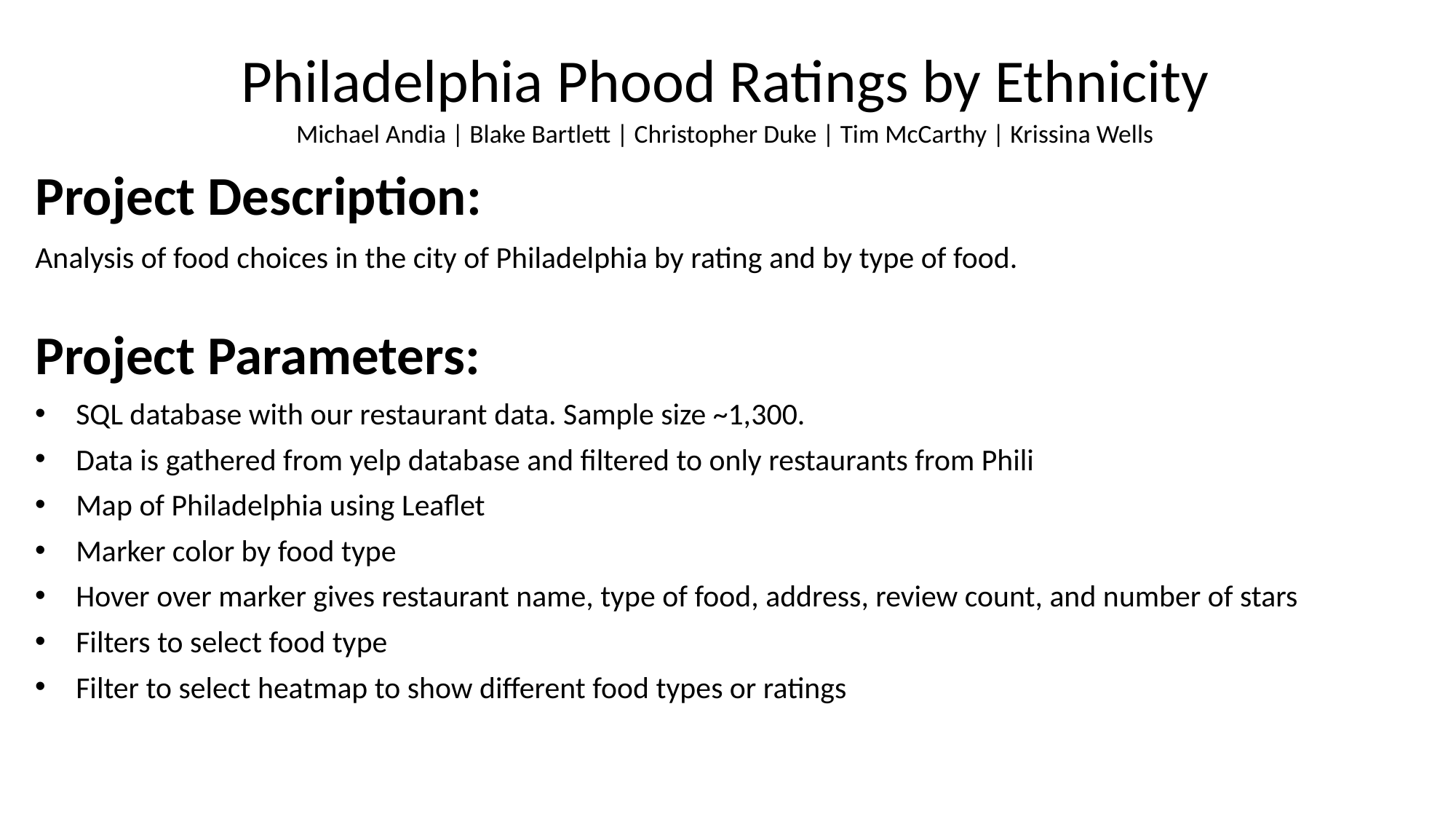

Philadelphia Phood Ratings by Ethnicity
Michael Andia | Blake Bartlett | Christopher Duke | Tim McCarthy | Krissina Wells
Project Description:
Analysis of food choices in the city of Philadelphia by rating and by type of food.
Project Parameters:
SQL database with our restaurant data. Sample size ~1,300.
Data is gathered from yelp database and filtered to only restaurants from Phili
Map of Philadelphia using Leaflet
Marker color by food type
Hover over marker gives restaurant name, type of food, address, review count, and number of stars
Filters to select food type
Filter to select heatmap to show different food types or ratings